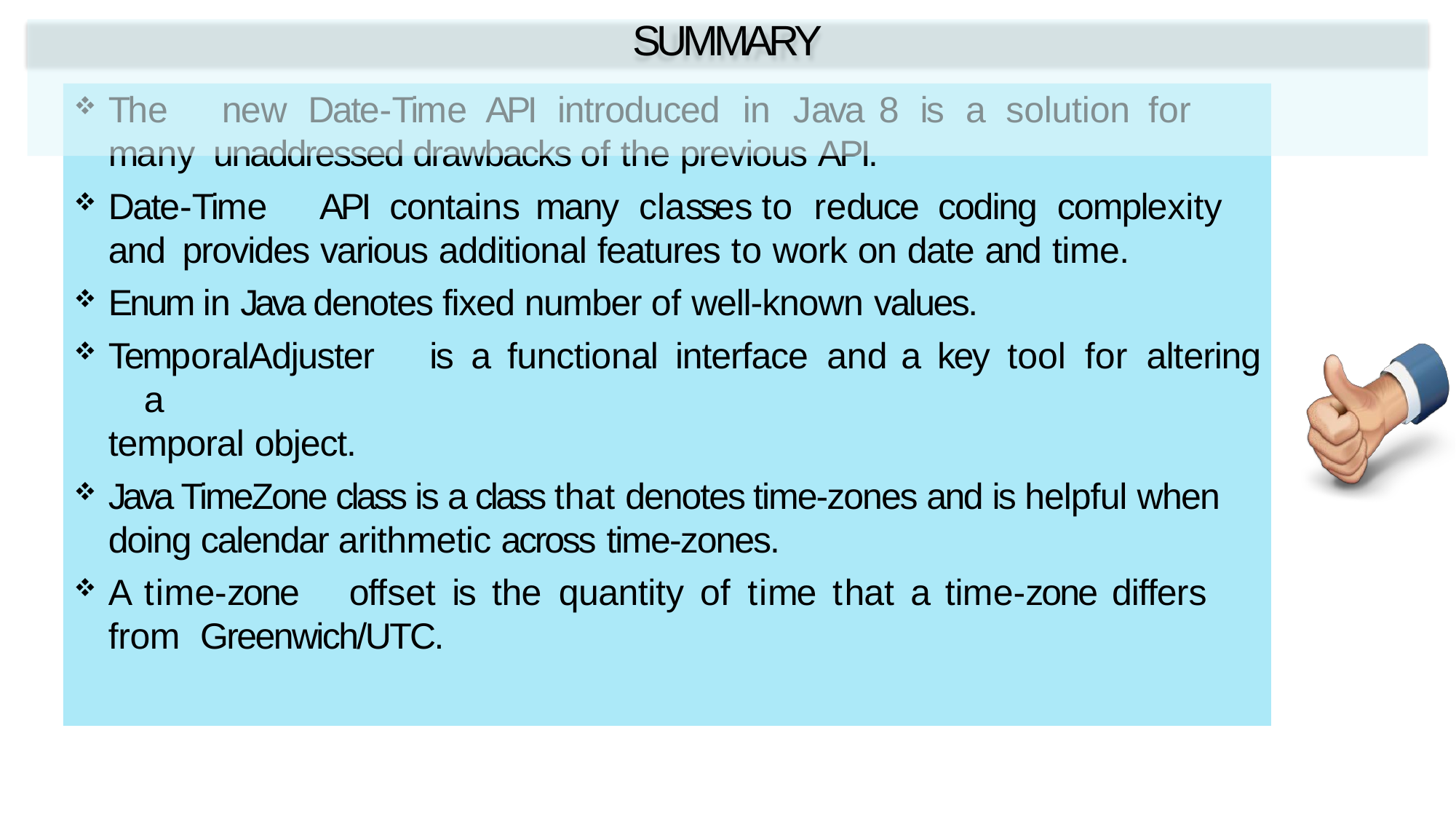

# SUMMARY

The	new	Date-Time	API	introduced	in	Java	8	is	a	solution	for	many  unaddressed drawbacks of the previous API.
Date-Time	API	contains	many	classes	to	reduce	coding	complexity	and  provides various additional features to work on date and time.
Enum in Java denotes fixed number of well-known values.
TemporalAdjuster	is	a	functional	interface	and	a	key	tool	for	altering	a
temporal object.
Java TimeZone class is a class that denotes time-zones and is helpful when  doing calendar arithmetic across time-zones.
A	time-zone	offset	is	the	quantity	of	time	that	a	time-zone	differs	from  Greenwich/UTC.

Fundamental Programming in Java -Session 13 / Slide 45
© Aptech Ltd.